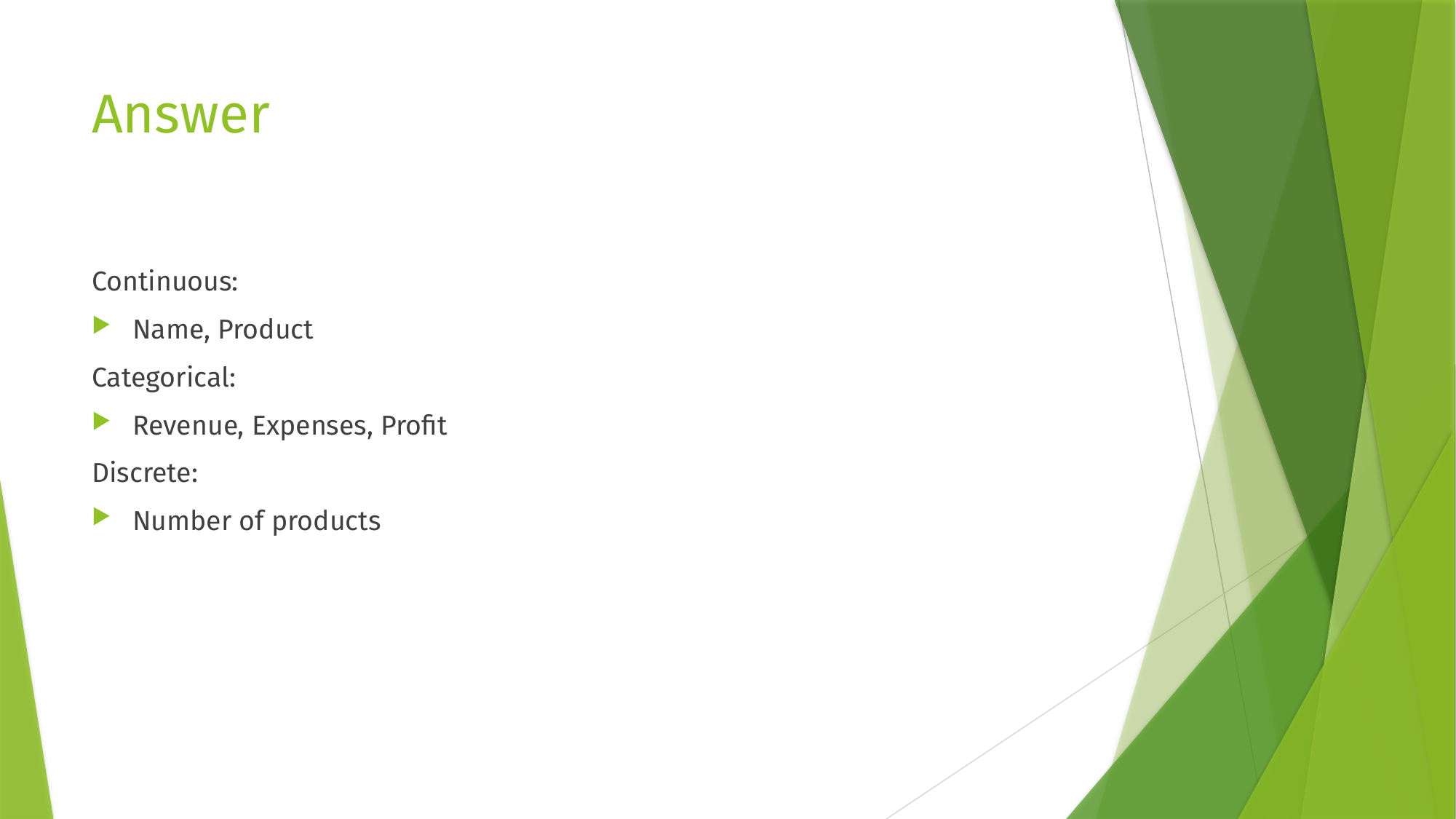

# Answer
Continuous:
Name, Product
Categorical:
Revenue, Expenses, Profit
Discrete:
Number of products